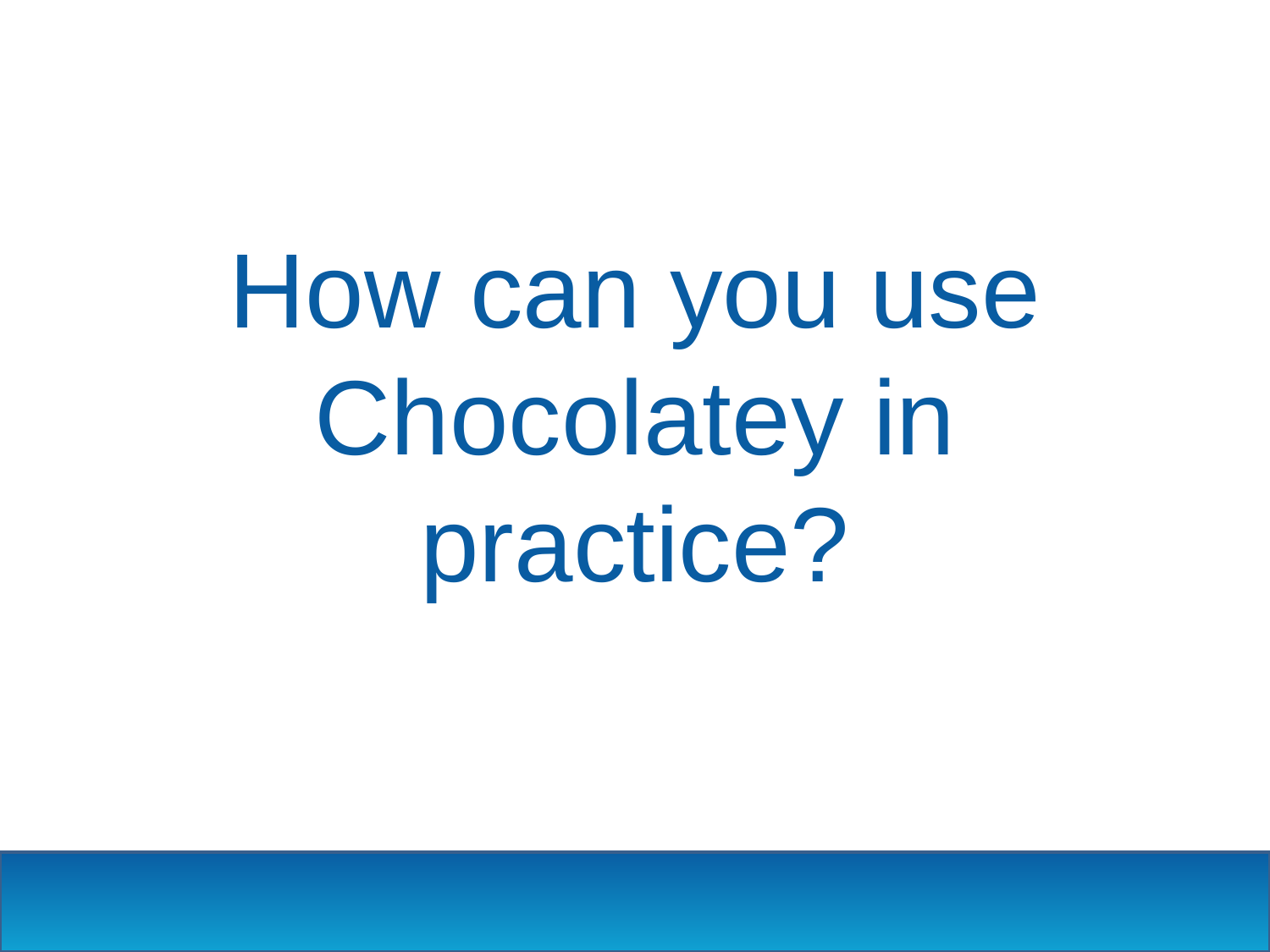

#
How can you use Chocolatey in practice?